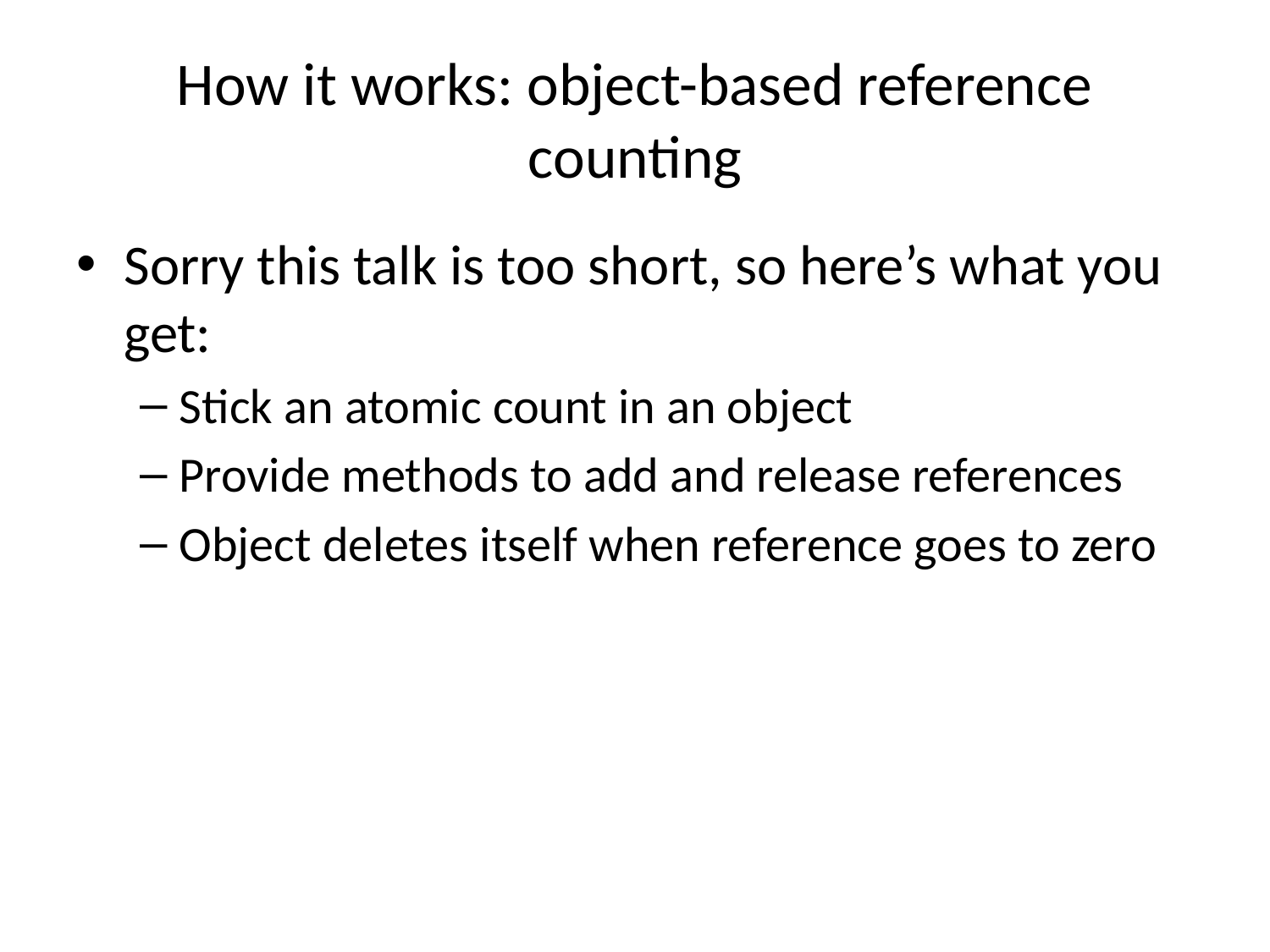

# How it works: object-based reference counting
Sorry this talk is too short, so here’s what you get:
Stick an atomic count in an object
Provide methods to add and release references
Object deletes itself when reference goes to zero